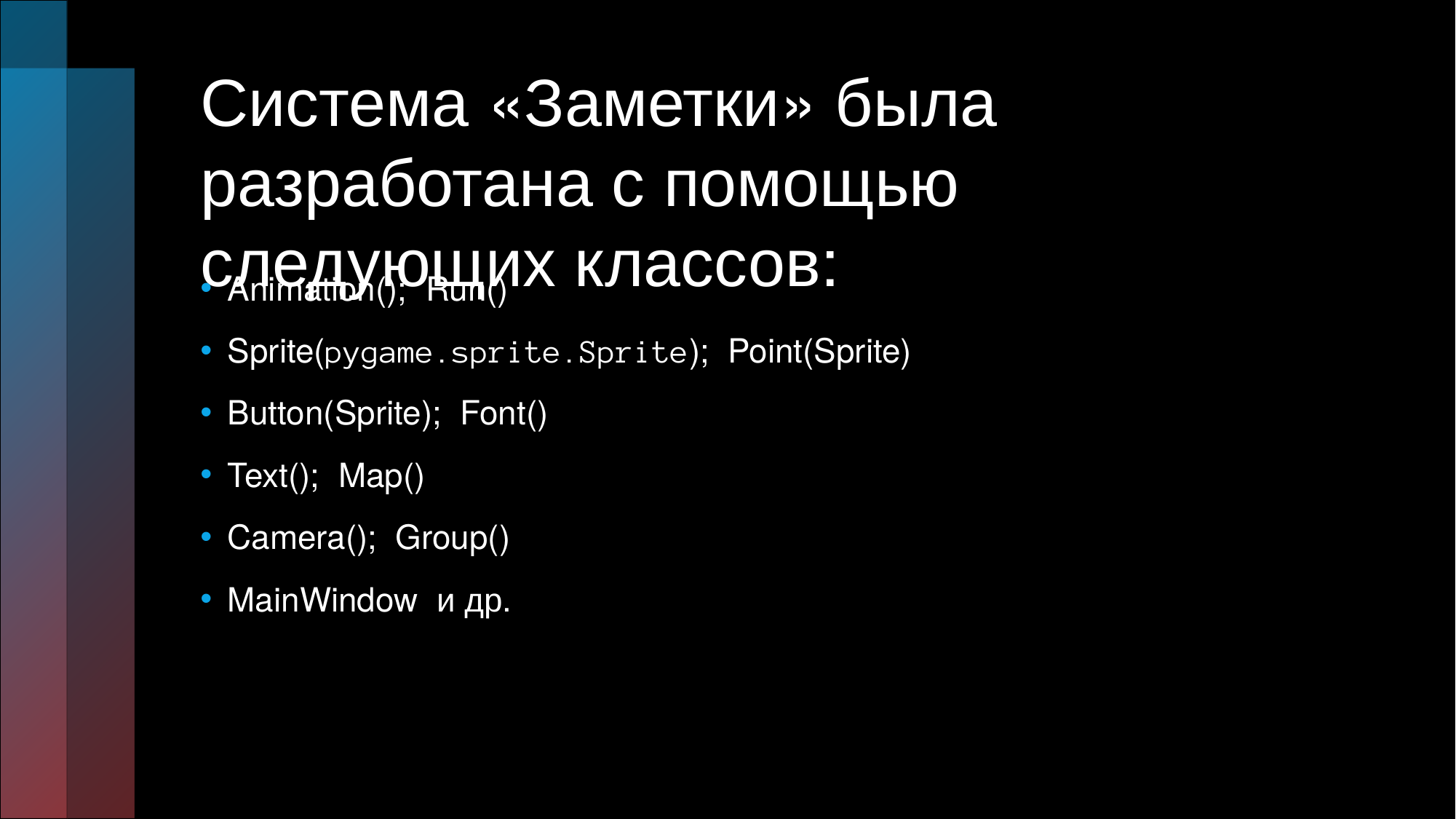

# Система «Заметки» была разработана с помощью следующих классов:
Animation();  Run()
Sprite(pygame.sprite.Sprite);  Point(Sprite)
Button(Sprite);  Font()
Text();  Map()
Camera();  Group()
MainWindow  и др.